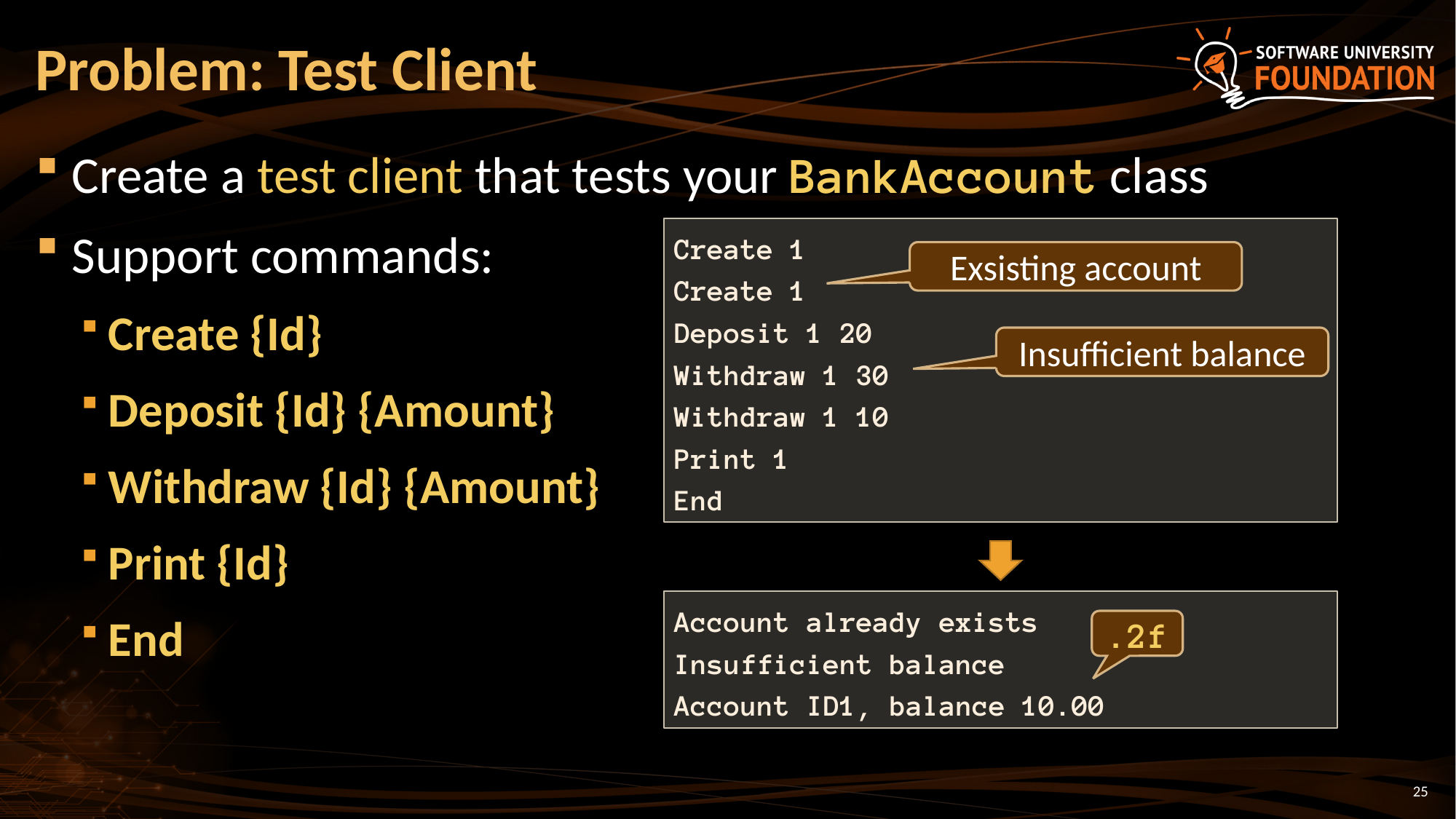

# Problem: Test Client
Create a test client that tests your BankAccount class
Support commands:
Create {Id}
Deposit {Id} {Amount}
Withdraw {Id} {Amount}
Print {Id}
End
Create 1
Create 1
Deposit 1 20
Withdraw 1 30
Withdraw 1 10
Print 1
End
Exsisting account
Insufficient balance

Account already exists
Insufficient balance
Account ID1, balance 10.00
.2f
25